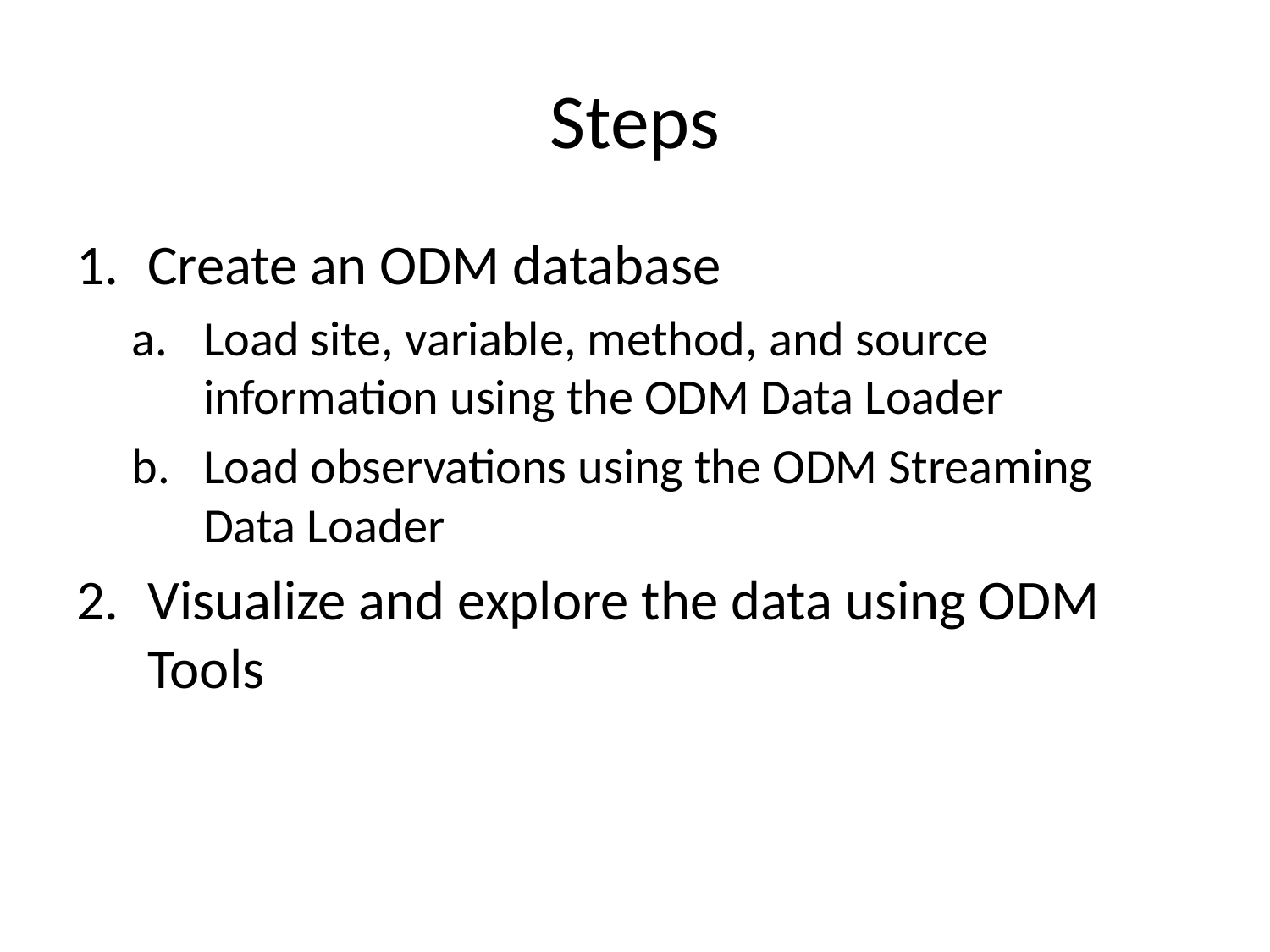

# Steps
Create an ODM database
Load site, variable, method, and source information using the ODM Data Loader
Load observations using the ODM Streaming Data Loader
Visualize and explore the data using ODM Tools